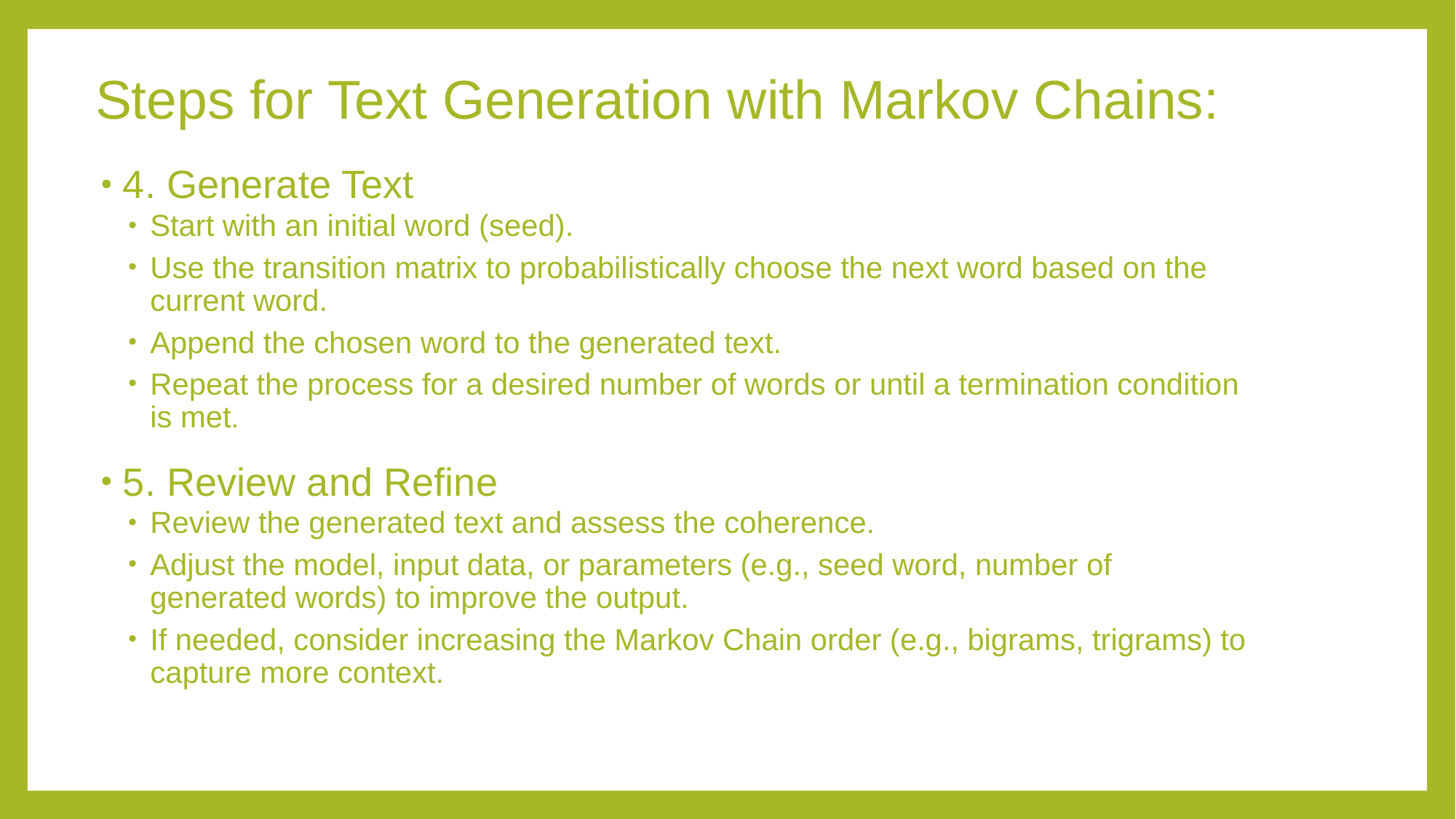

# Steps for Text Generation with Markov Chains:
4. Generate Text
Start with an initial word (seed).
Use the transition matrix to probabilistically choose the next word based on the current word.
Append the chosen word to the generated text.
Repeat the process for a desired number of words or until a termination condition is met.
5. Review and Refine
Review the generated text and assess the coherence.
Adjust the model, input data, or parameters (e.g., seed word, number of generated words) to improve the output.
If needed, consider increasing the Markov Chain order (e.g., bigrams, trigrams) to capture more context.